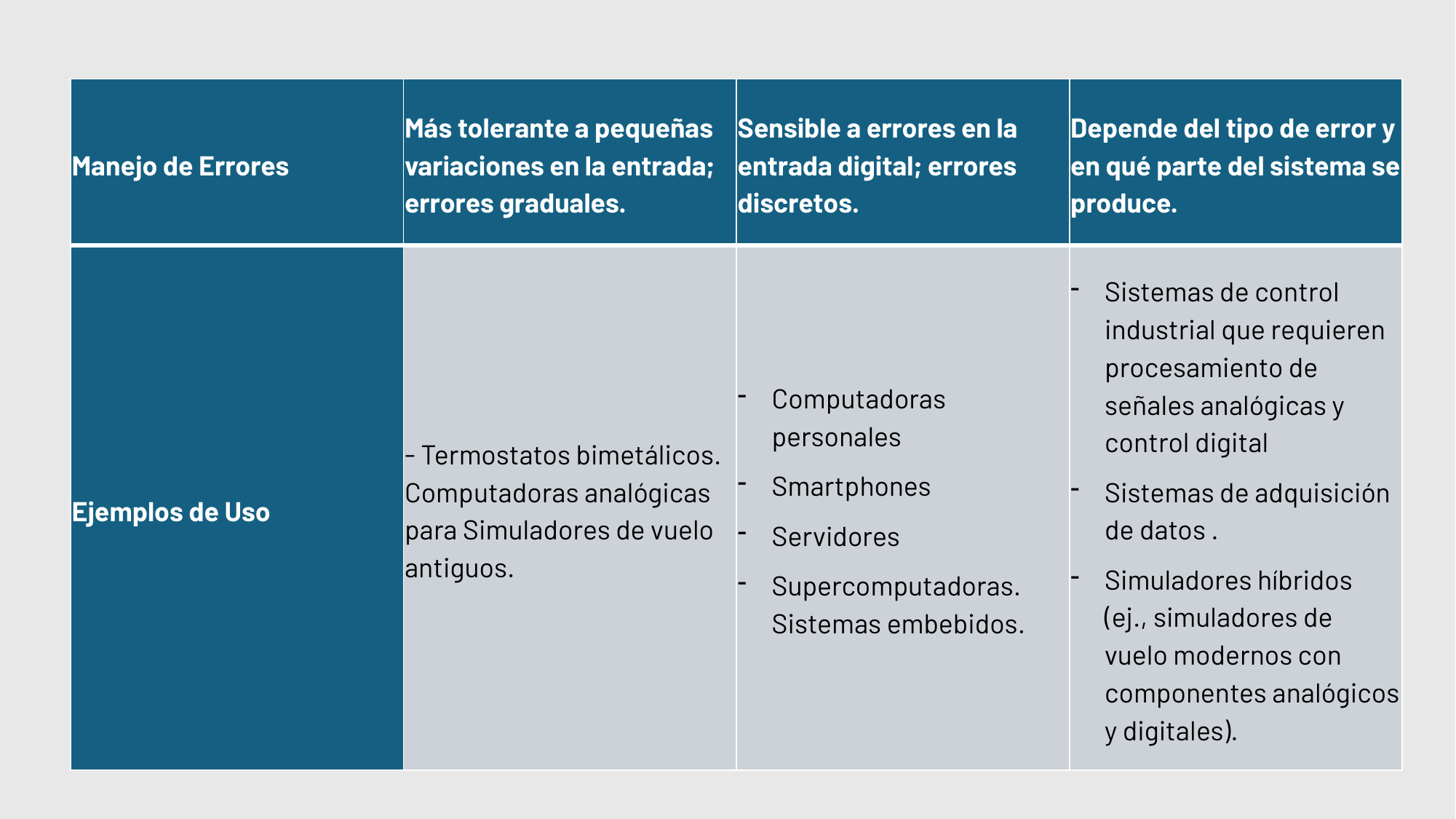

| Manejo de Errores | Más tolerante a pequeñas variaciones en la entrada; errores graduales. | Sensible a errores en la entrada digital; errores discretos. | Depende del tipo de error y en qué parte del sistema se produce. |
| --- | --- | --- | --- |
| Ejemplos de Uso | - Termostatos bimetálicos. Computadoras analógicas para Simuladores de vuelo antiguos. | Computadoras personales Smartphones Servidores Supercomputadoras. Sistemas embebidos. | Sistemas de control industrial que requieren procesamiento de señales analógicas y control digital Sistemas de adquisición de datos . Simuladores híbridos (ej., simuladores de vuelo modernos con componentes analógicos y digitales). |